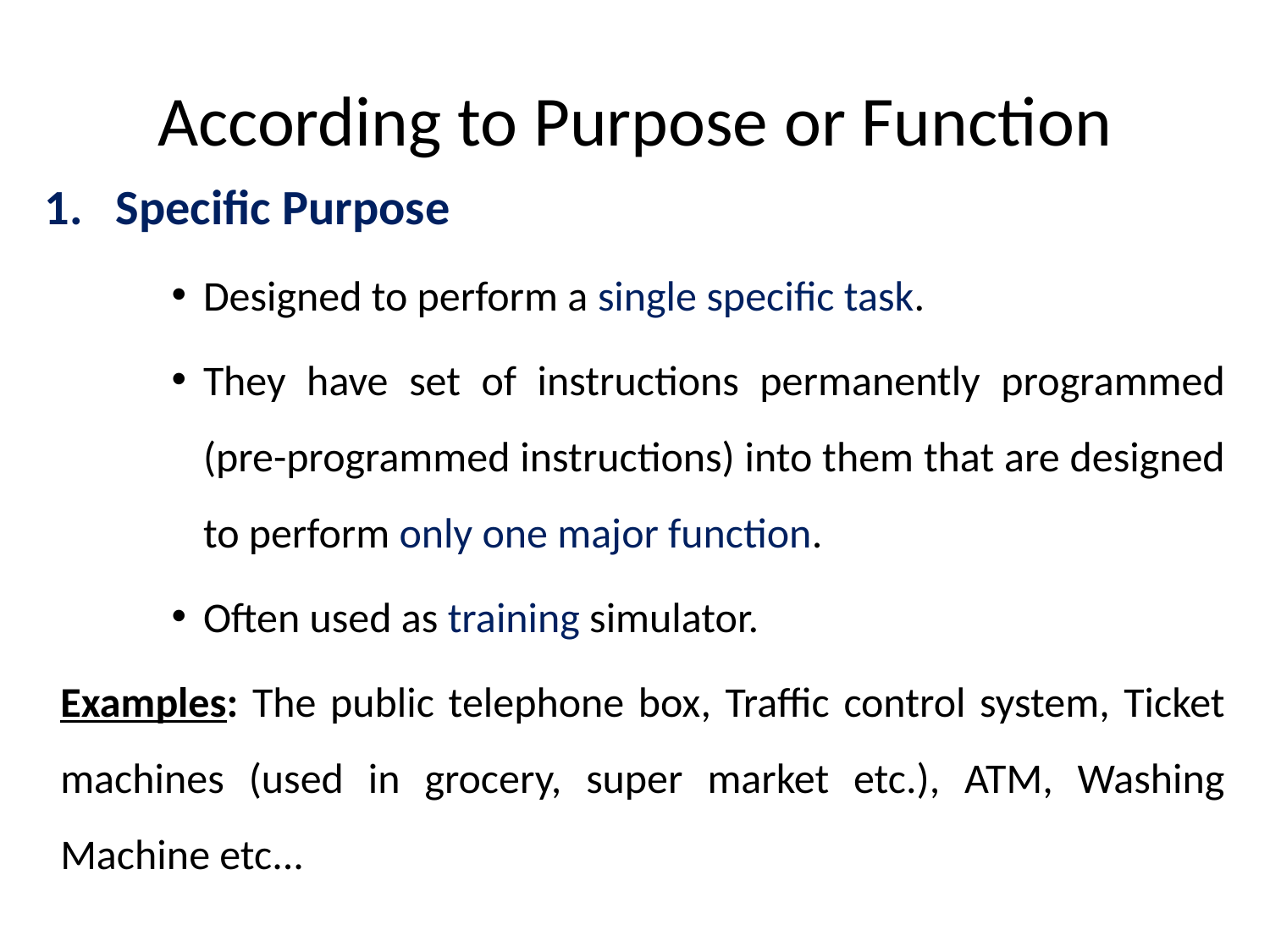

# According to Purpose or Function
Specific Purpose
Designed to perform a single specific task.
They have set of instructions permanently programmed (pre-programmed instructions) into them that are designed to perform only one major function.
Often used as training simulator.
Examples: The public telephone box, Traffic control system, Ticket machines (used in grocery, super market etc.), ATM, Washing Machine etc...